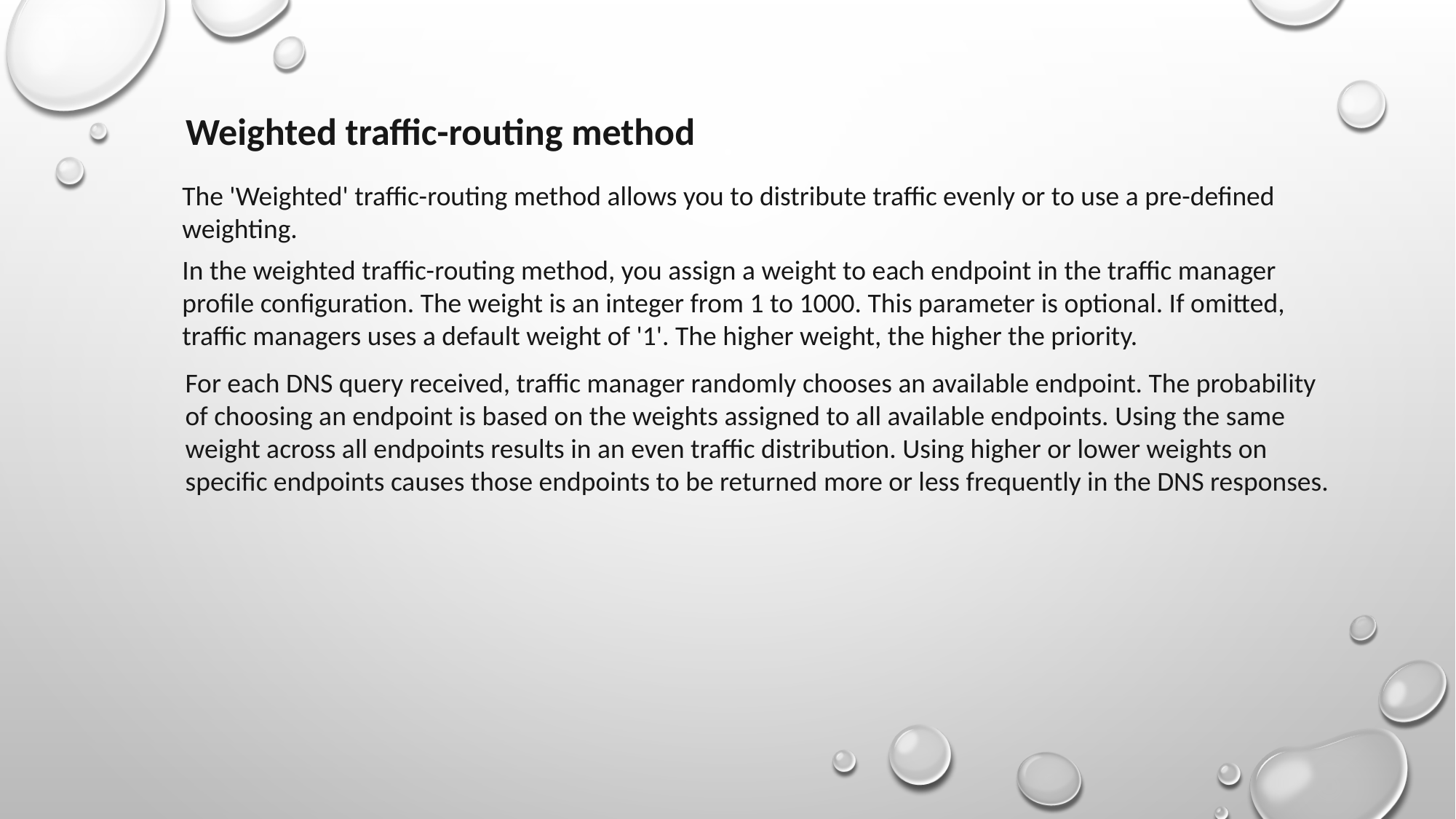

Weighted traffic-routing method
The 'Weighted' traffic-routing method allows you to distribute traffic evenly or to use a pre-defined weighting.
In the weighted traffic-routing method, you assign a weight to each endpoint in the traffic manager profile configuration. The weight is an integer from 1 to 1000. This parameter is optional. If omitted, traffic managers uses a default weight of '1'. The higher weight, the higher the priority.
For each DNS query received, traffic manager randomly chooses an available endpoint. The probability of choosing an endpoint is based on the weights assigned to all available endpoints. Using the same weight across all endpoints results in an even traffic distribution. Using higher or lower weights on specific endpoints causes those endpoints to be returned more or less frequently in the DNS responses.